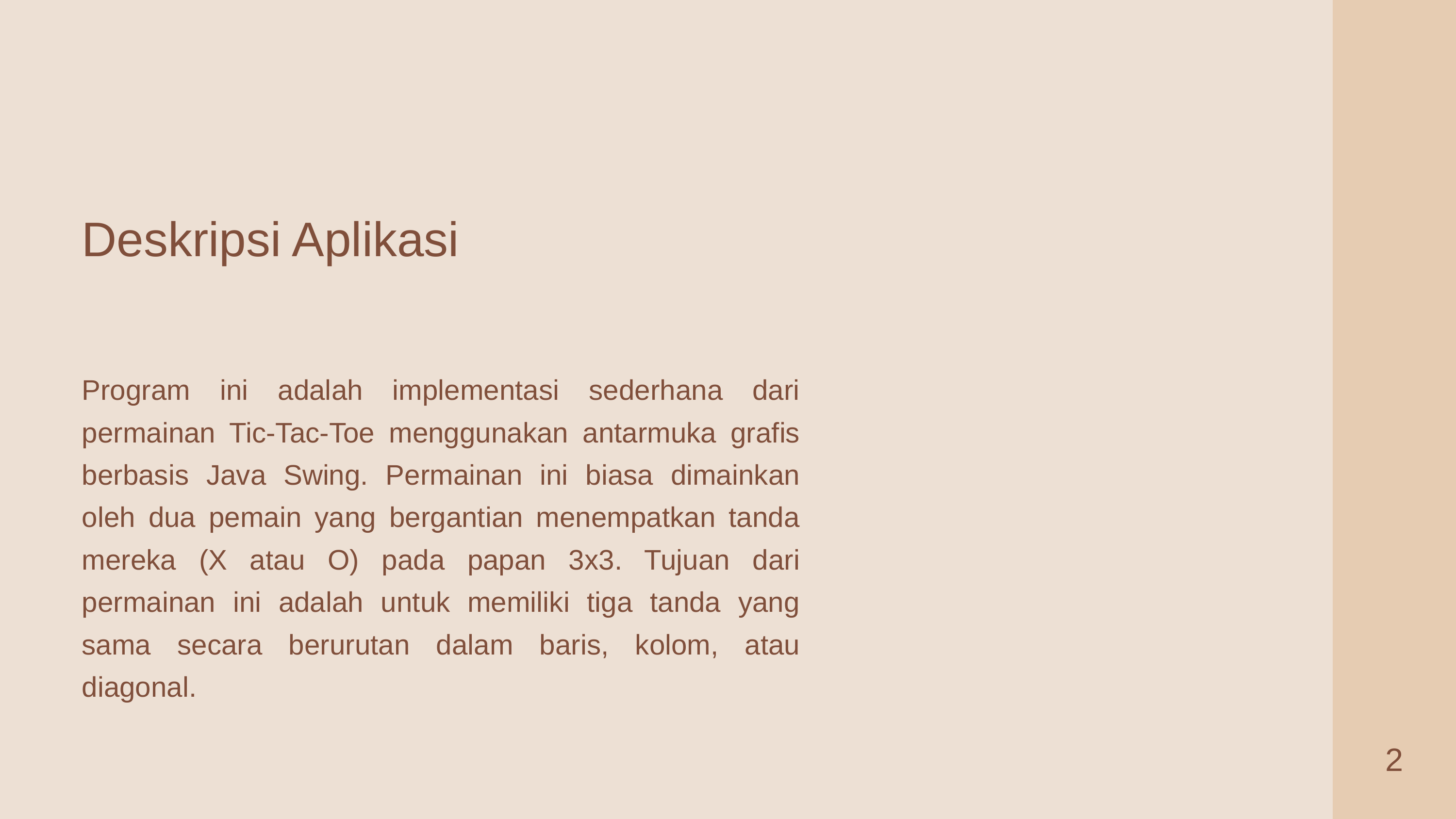

Deskripsi Aplikasi
Program ini adalah implementasi sederhana dari permainan Tic-Tac-Toe menggunakan antarmuka grafis berbasis Java Swing. Permainan ini biasa dimainkan oleh dua pemain yang bergantian menempatkan tanda mereka (X atau O) pada papan 3x3. Tujuan dari permainan ini adalah untuk memiliki tiga tanda yang sama secara berurutan dalam baris, kolom, atau diagonal.

2